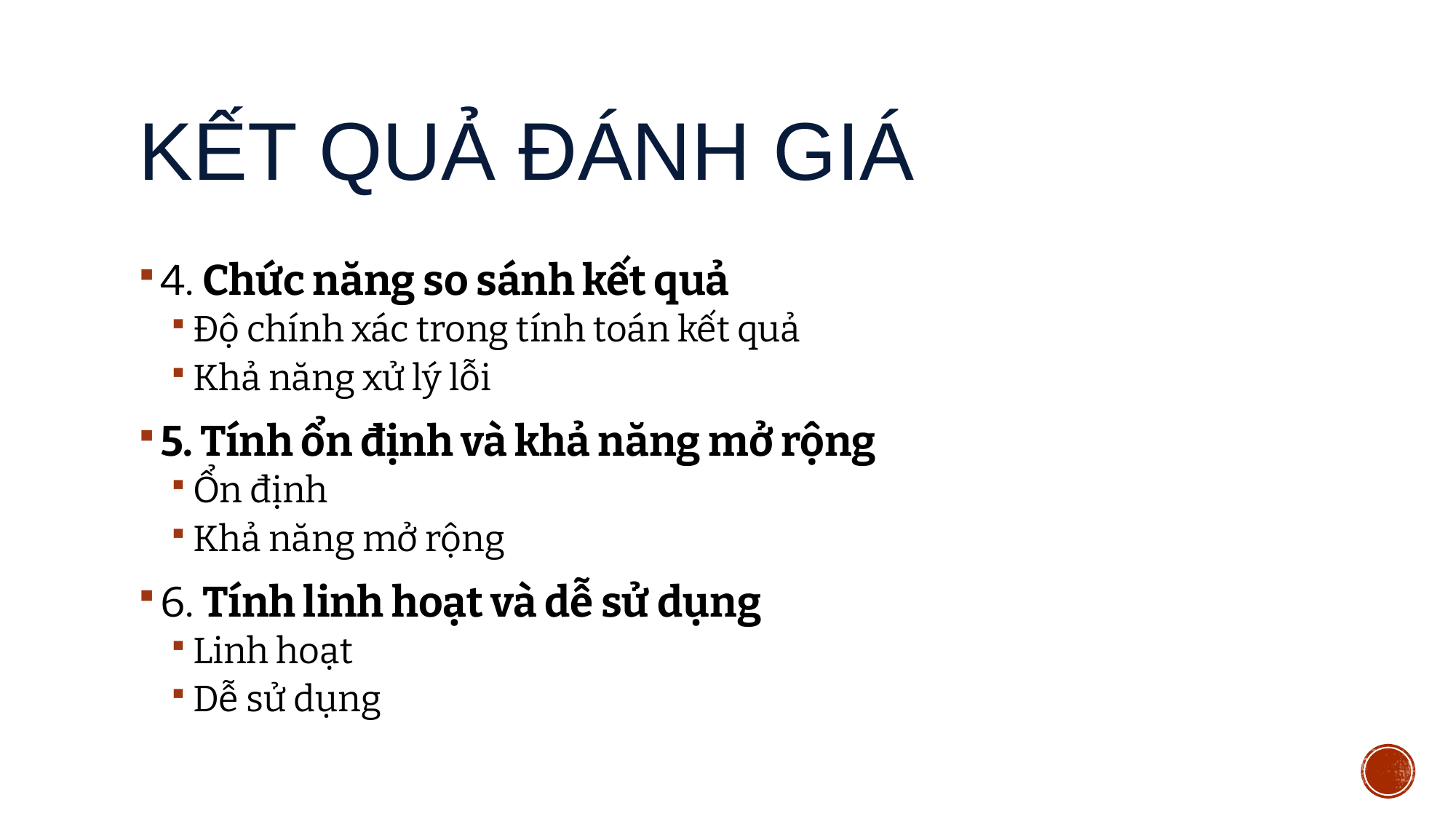

# Kết quả đánh giá
4. Chức năng so sánh kết quả
Độ chính xác trong tính toán kết quả
Khả năng xử lý lỗi
5. Tính ổn định và khả năng mở rộng
Ổn định
Khả năng mở rộng
6. Tính linh hoạt và dễ sử dụng
Linh hoạt
Dễ sử dụng